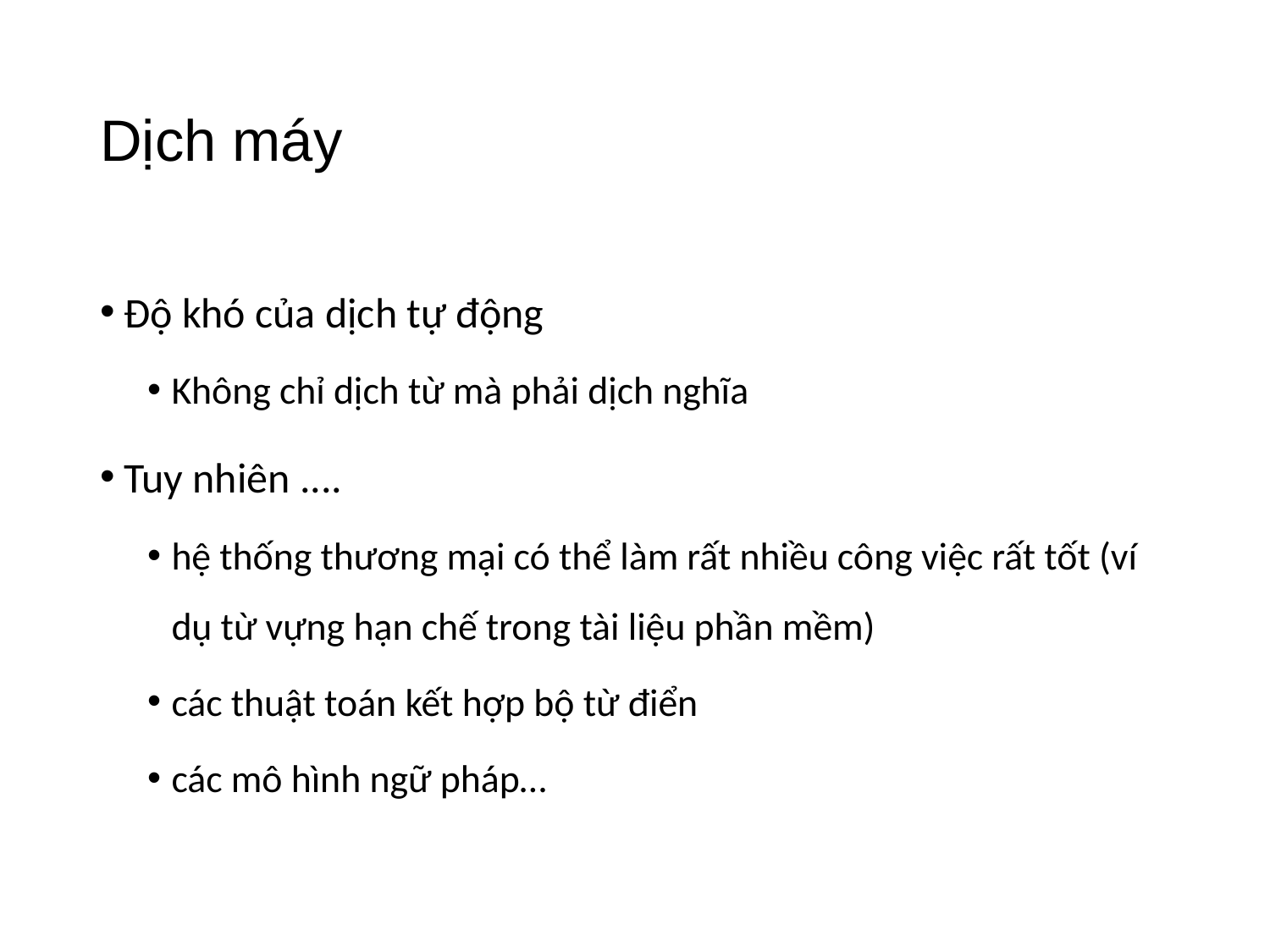

# Dịch máy
Độ khó của dịch tự động
Không chỉ dịch từ mà phải dịch nghĩa
Tuy nhiên ....
hệ thống thương mại có thể làm rất nhiều công việc rất tốt (ví dụ từ vựng hạn chế trong tài liệu phần mềm)
các thuật toán kết hợp bộ từ điển
các mô hình ngữ pháp…
51